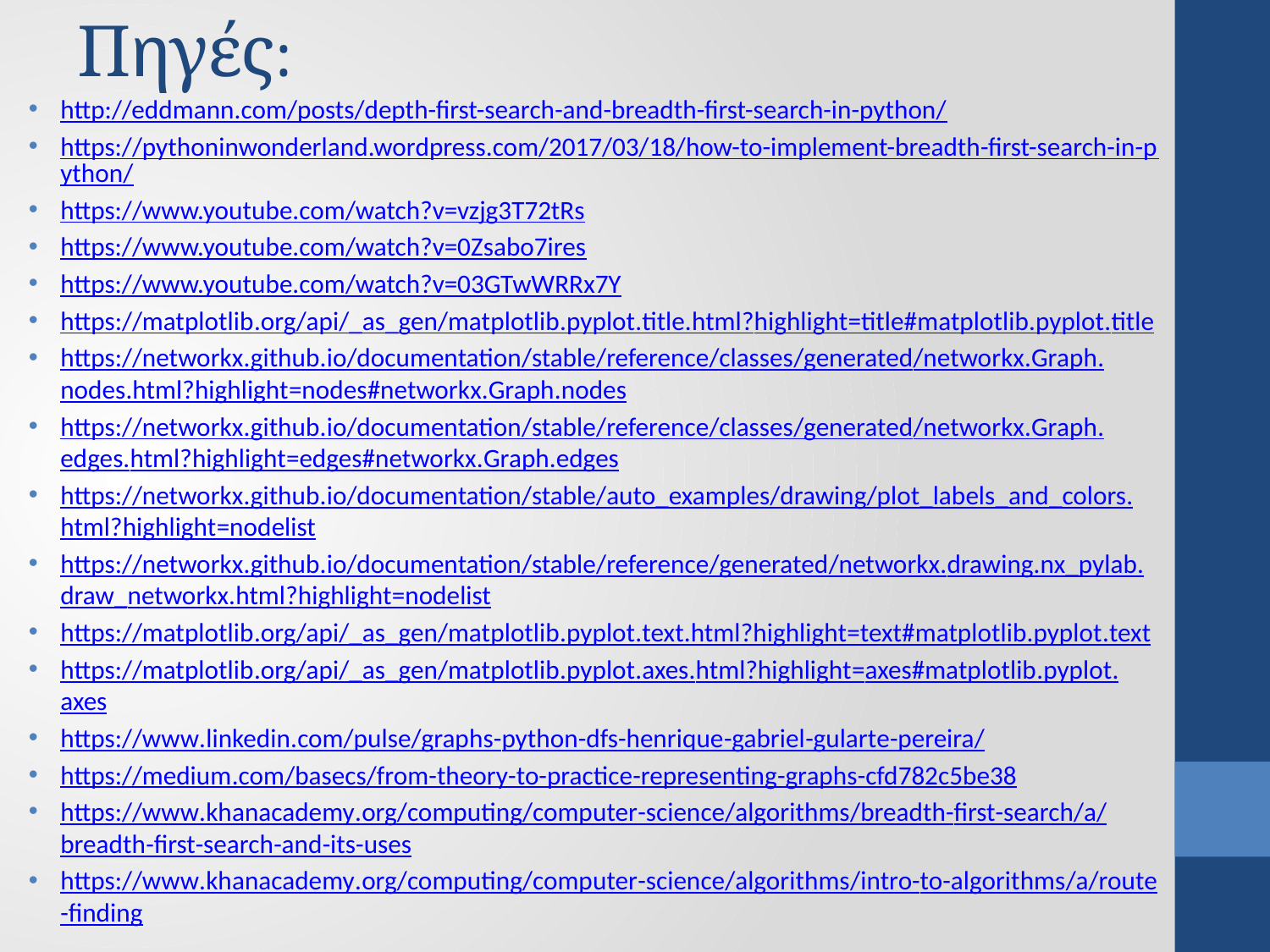

# Πηγές:
http://eddmann.com/posts/depth-first-search-and-breadth-first-search-in-python/
https://pythoninwonderland.wordpress.com/2017/03/18/how-to-implement-breadth-first-search-in-python/
https://www.youtube.com/watch?v=vzjg3T72tRs
https://www.youtube.com/watch?v=0Zsabo7ires
https://www.youtube.com/watch?v=03GTwWRRx7Y
https://matplotlib.org/api/_as_gen/matplotlib.pyplot.title.html?highlight=title#matplotlib.pyplot.title
https://networkx.github.io/documentation/stable/reference/classes/generated/networkx.Graph.nodes.html?highlight=nodes#networkx.Graph.nodes
https://networkx.github.io/documentation/stable/reference/classes/generated/networkx.Graph.edges.html?highlight=edges#networkx.Graph.edges
https://networkx.github.io/documentation/stable/auto_examples/drawing/plot_labels_and_colors.html?highlight=nodelist
https://networkx.github.io/documentation/stable/reference/generated/networkx.drawing.nx_pylab.draw_networkx.html?highlight=nodelist
https://matplotlib.org/api/_as_gen/matplotlib.pyplot.text.html?highlight=text#matplotlib.pyplot.text
https://matplotlib.org/api/_as_gen/matplotlib.pyplot.axes.html?highlight=axes#matplotlib.pyplot.axes
https://www.linkedin.com/pulse/graphs-python-dfs-henrique-gabriel-gularte-pereira/
https://medium.com/basecs/from-theory-to-practice-representing-graphs-cfd782c5be38
https://www.khanacademy.org/computing/computer-science/algorithms/breadth-first-search/a/breadth-first-search-and-its-uses
https://www.khanacademy.org/computing/computer-science/algorithms/intro-to-algorithms/a/route-finding